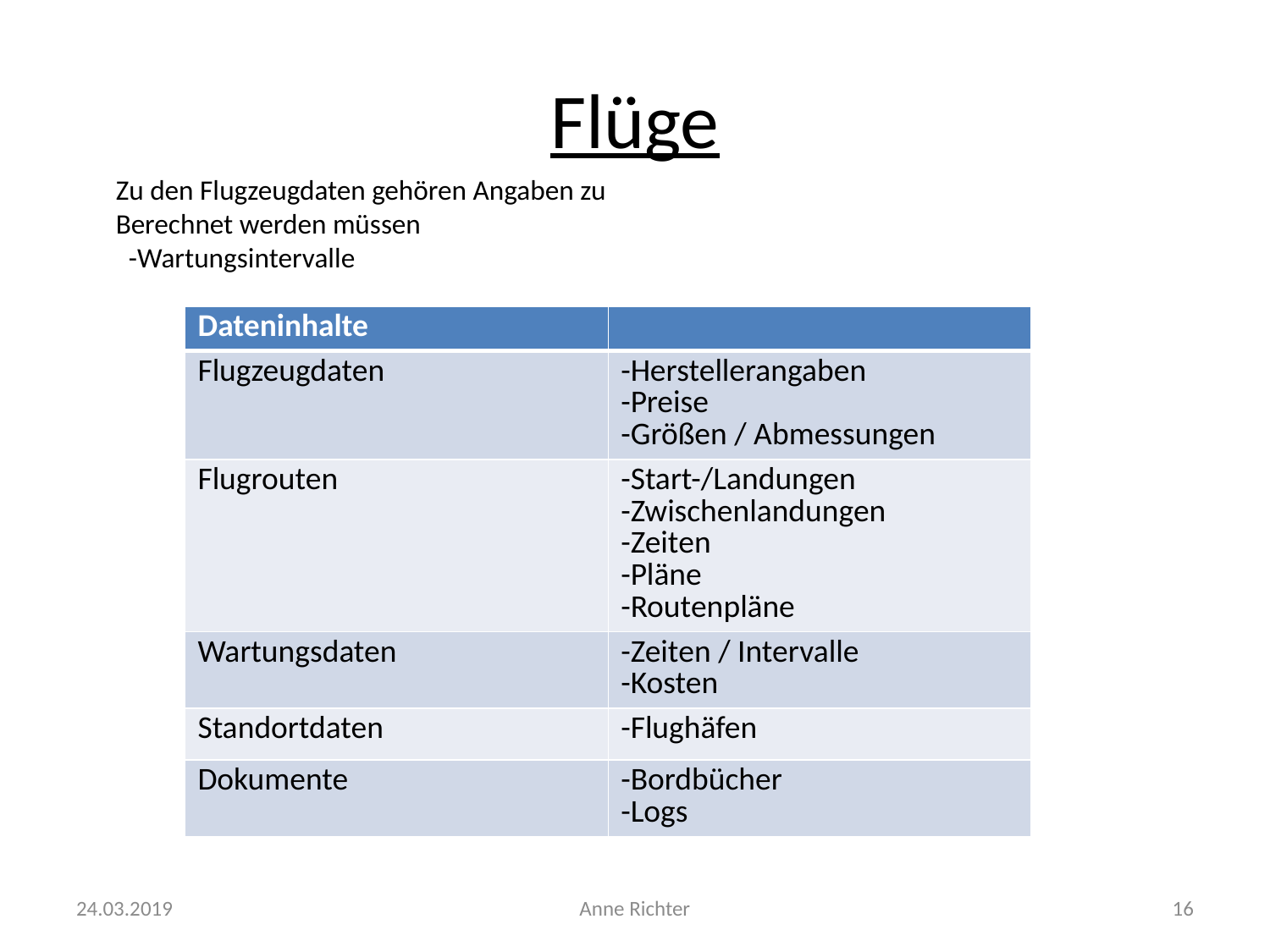

# Flüge
Zu den Flugzeugdaten gehören Angaben zu
Berechnet werden müssen
  -Wartungsintervalle
| Dateninhalte |  |
| --- | --- |
| Flugzeugdaten | -Herstellerangaben -Preise -Größen / Abmessungen |
| Flugrouten | -Start-/Landungen -Zwischenlandungen -Zeiten -Pläne -Routenpläne |
| Wartungsdaten | -Zeiten / Intervalle -Kosten |
| Standortdaten | -Flughäfen |
| Dokumente | -Bordbücher -Logs |
24.03.2019
Anne Richter
16